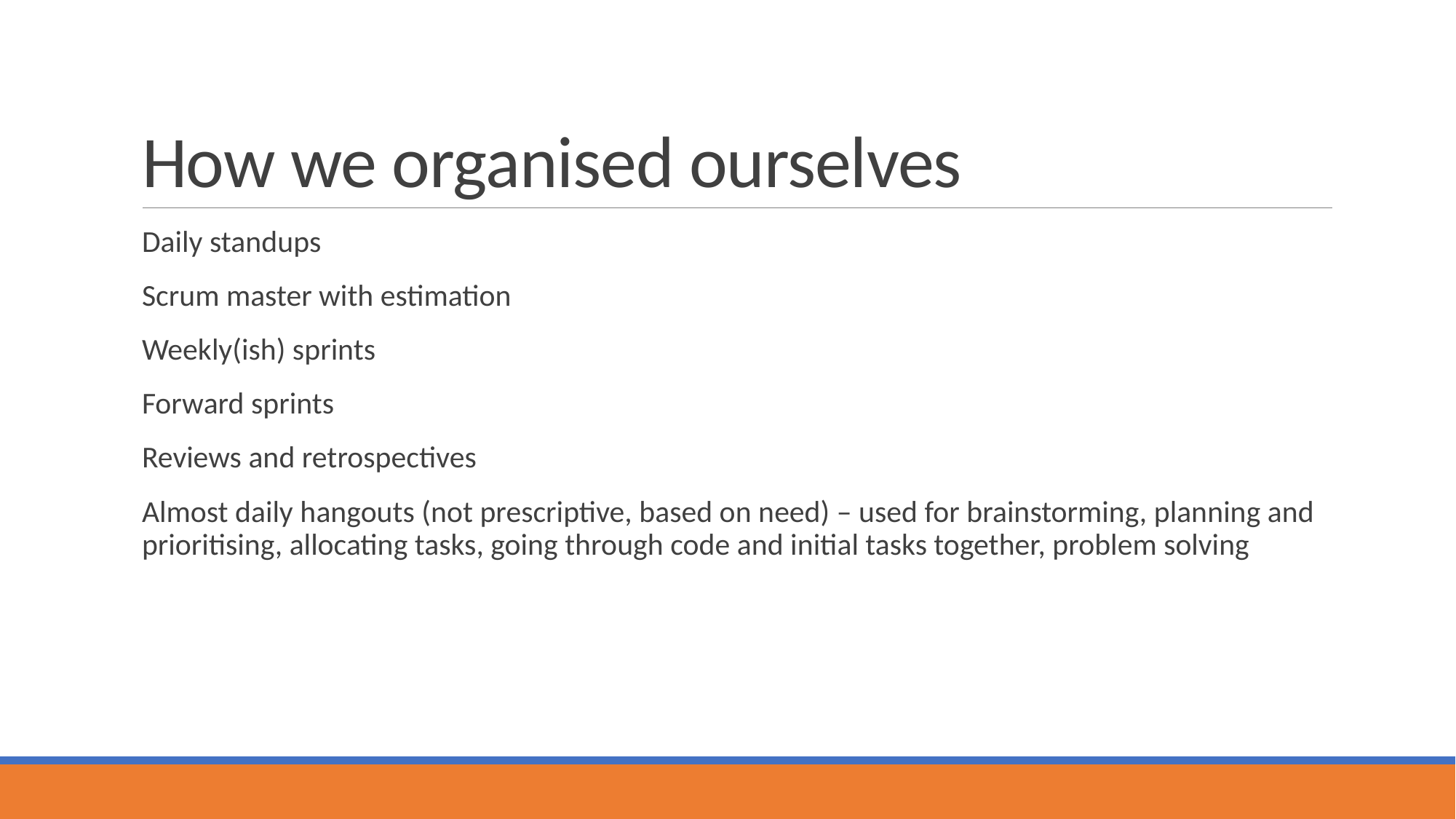

# How we organised ourselves
Daily standups
Scrum master with estimation
Weekly(ish) sprints
Forward sprints
Reviews and retrospectives
Almost daily hangouts (not prescriptive, based on need) – used for brainstorming, planning and prioritising, allocating tasks, going through code and initial tasks together, problem solving